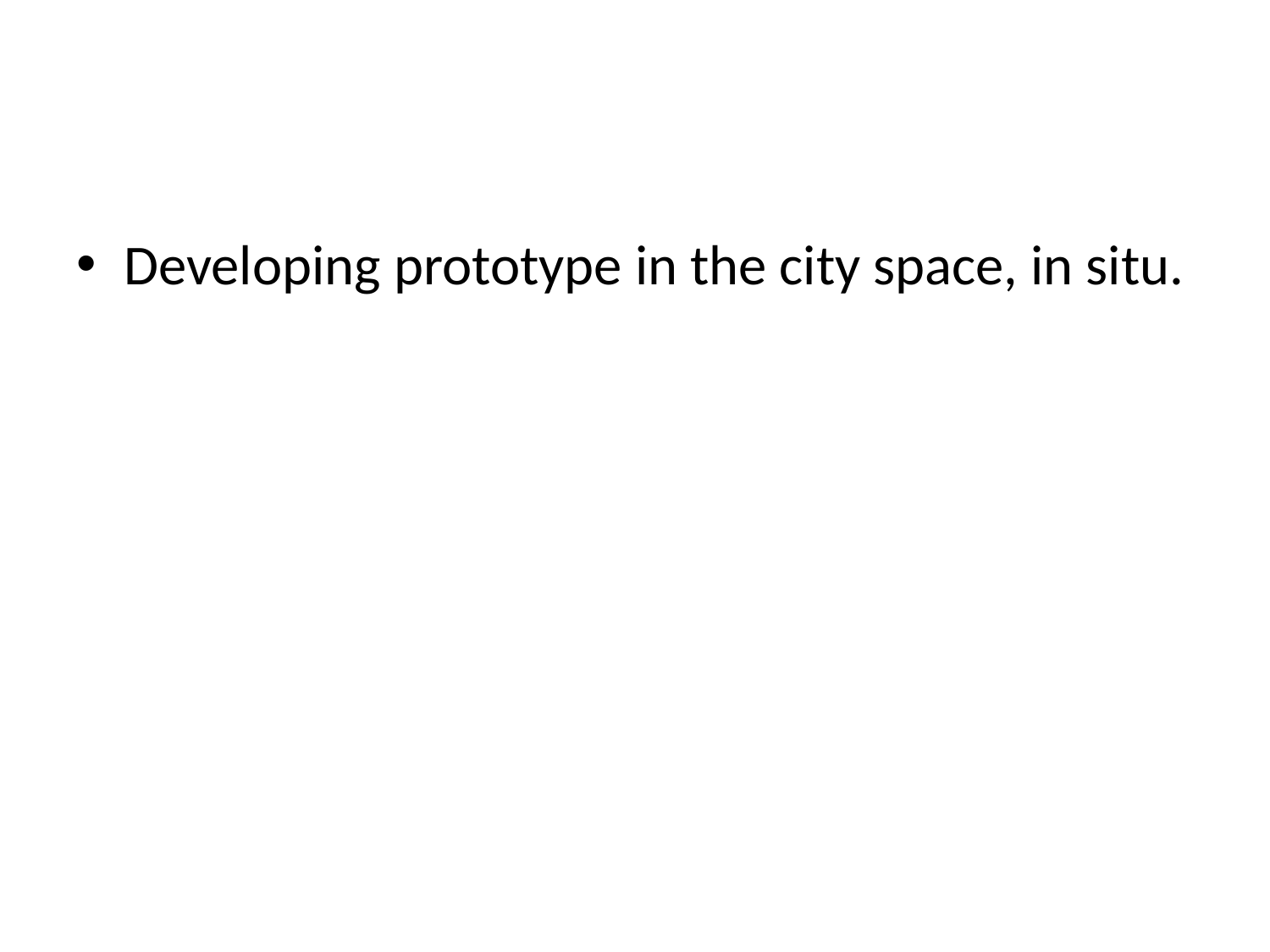

#
Developing prototype in the city space, in situ.